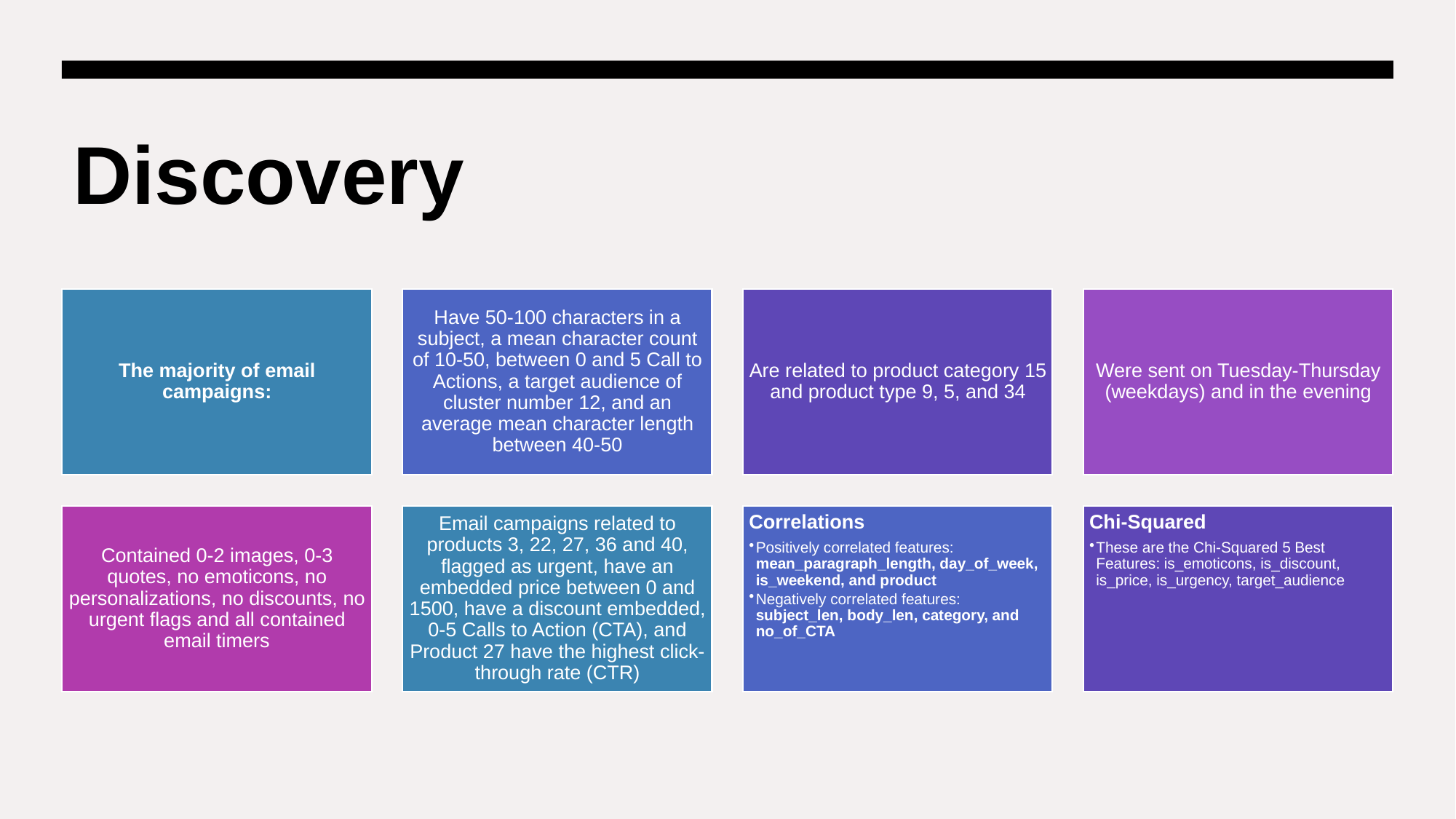

# Discovery
The majority of email campaigns:
Have 50-100 characters in a subject, a mean character count of 10-50, between 0 and 5 Call to Actions, a target audience of cluster number 12, and an average mean character length between 40-50
Are related to product category 15 and product type 9, 5, and 34
Were sent on Tuesday-Thursday (weekdays) and in the evening
Contained 0-2 images, 0-3 quotes, no emoticons, no personalizations, no discounts, no urgent flags and all contained email timers
Email campaigns related to products 3, 22, 27, 36 and 40, flagged as urgent, have an embedded price between 0 and 1500, have a discount embedded, 0-5 Calls to Action (CTA), and Product 27 have the highest click-through rate (CTR)
Correlations
Positively correlated features: mean_paragraph_length, day_of_week, is_weekend, and product
Negatively correlated features: subject_len, body_len, category, and no_of_CTA
Chi-Squared
These are the Chi-Squared 5 Best Features: is_emoticons, is_discount, is_price, is_urgency, target_audience